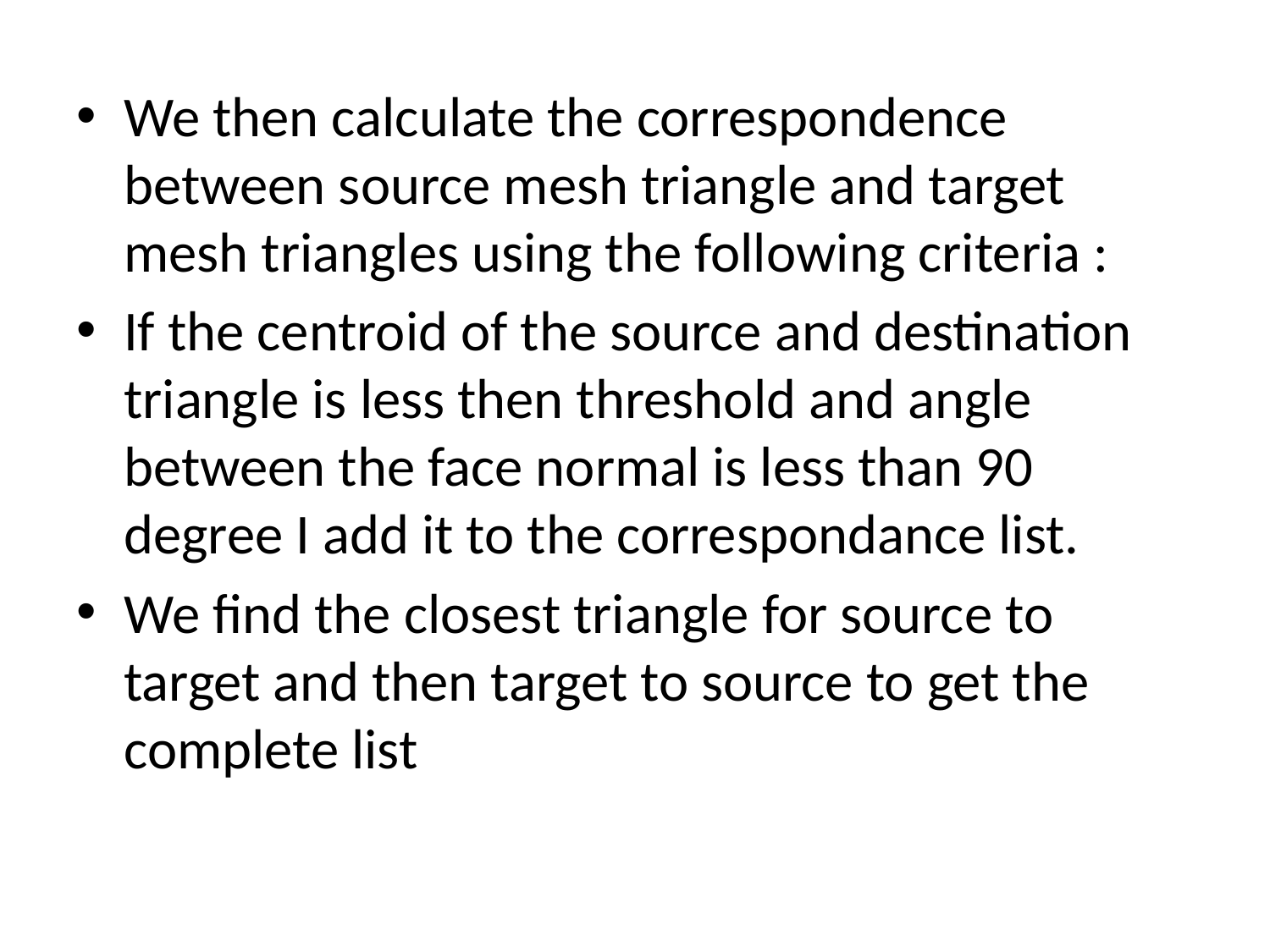

We then calculate the correspondence between source mesh triangle and target mesh triangles using the following criteria :
If the centroid of the source and destination triangle is less then threshold and angle between the face normal is less than 90 degree I add it to the correspondance list.
We find the closest triangle for source to target and then target to source to get the complete list